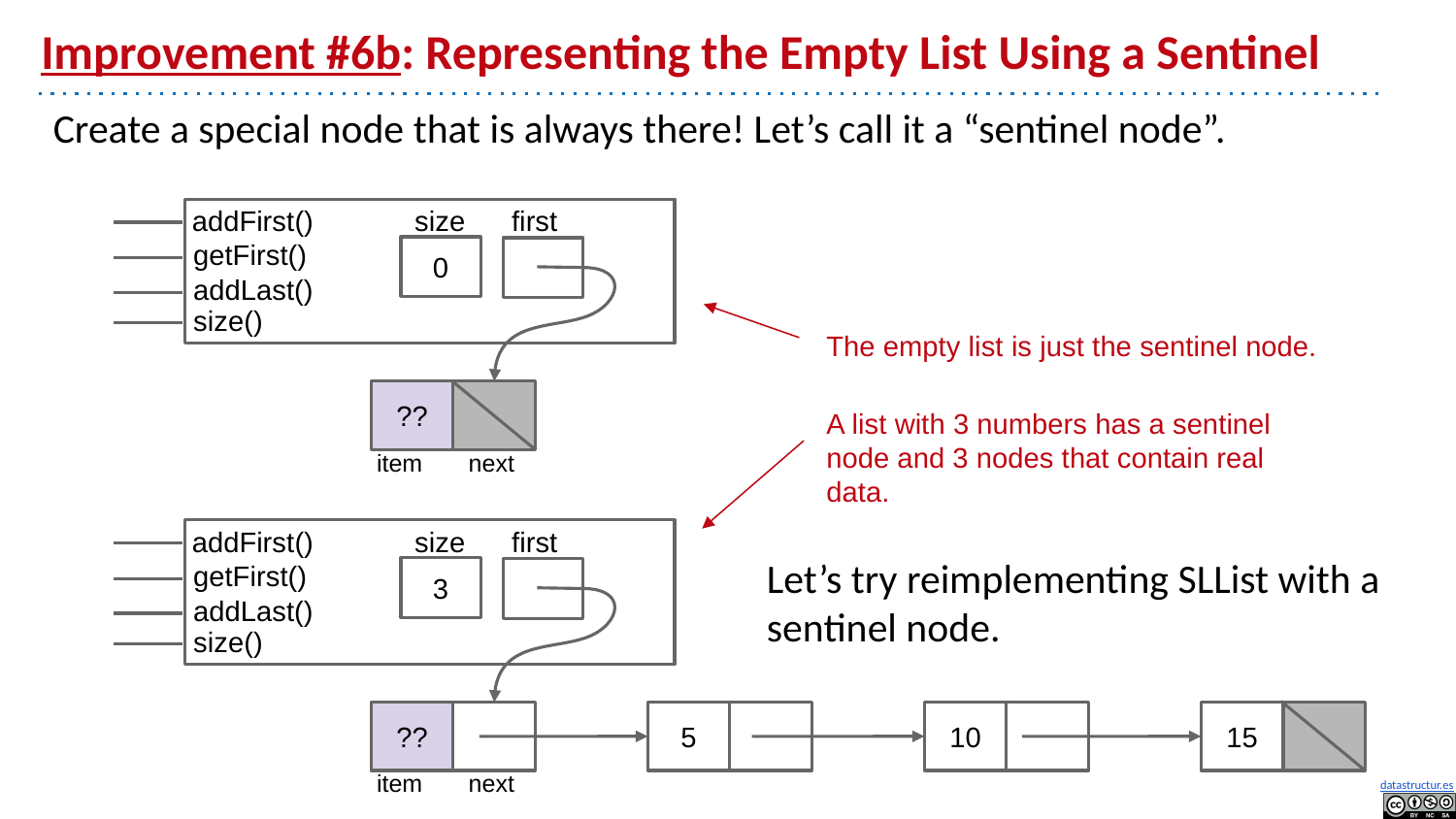

# Improvement #6b: Representing the Empty List Using a Sentinel
Create a special node that is always there! Let’s call it a “sentinel node”.
first
size
addFirst()

getFirst()
0

addLast()
size()
The empty list is just the sentinel node.
??

A list with 3 numbers has a sentinel node and 3 nodes that contain real data.
item
 next
first
size
addFirst()

getFirst()
3

addLast()
size()
??

5

10

15

item
 next
Let’s try reimplementing SLList with a sentinel node.